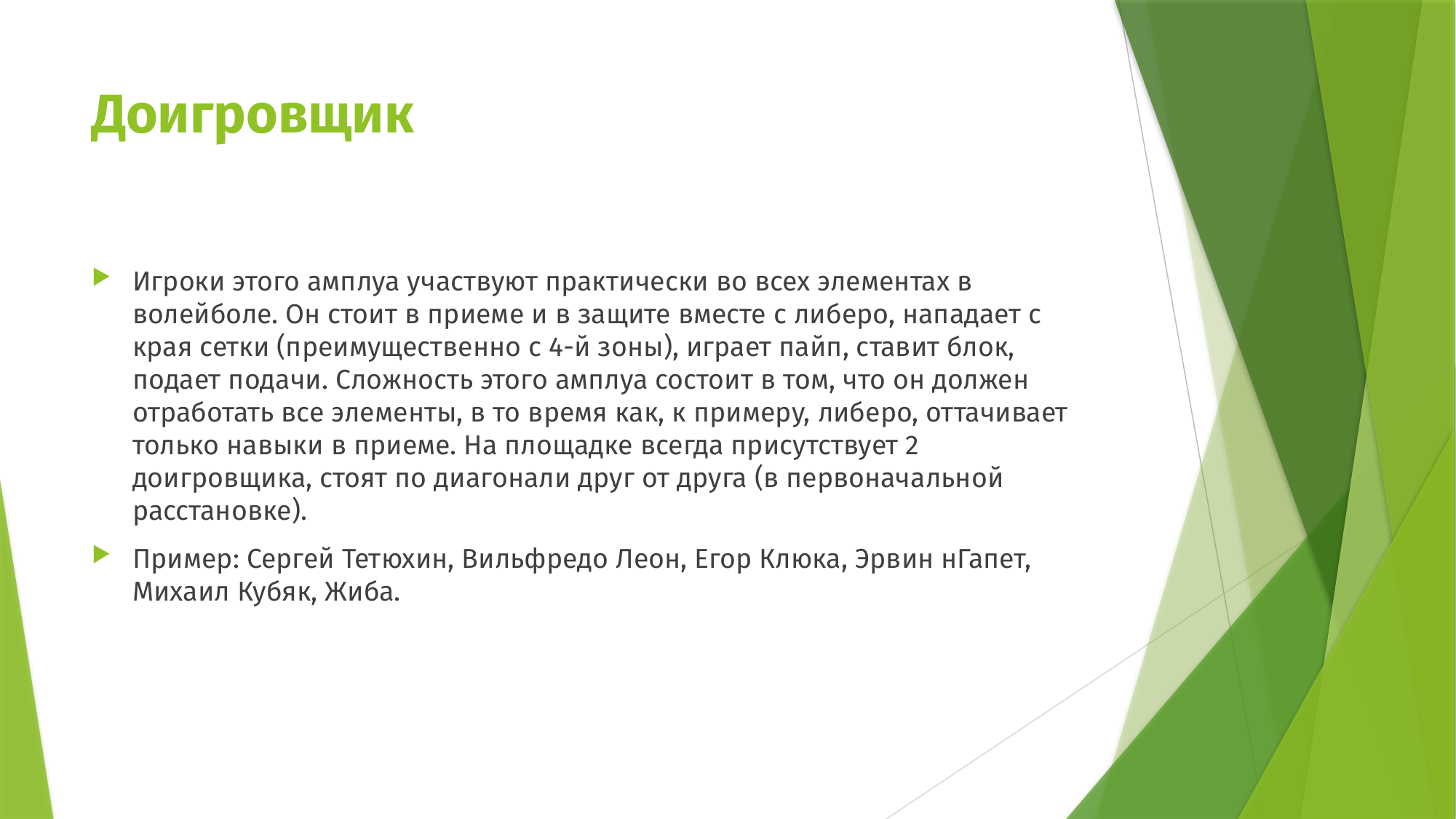

# Доигровщик
Игроки этого амплуа участвуют практически во всех элементах в волейболе. Он стоит в приеме и в защите вместе с либеро, нападает с края сетки (преимущественно с 4-й зоны), играет пайп, ставит блок, подает подачи. Сложность этого амплуа состоит в том, что он должен отработать все элементы, в то время как, к примеру, либеро, оттачивает только навыки в приеме. На площадке всегда присутствует 2 доигровщика, стоят по диагонали друг от друга (в первоначальной расстановке).
Пример: Сергей Тетюхин, Вильфредо Леон, Егор Клюка, Эрвин нГапет, Михаил Кубяк, Жиба.